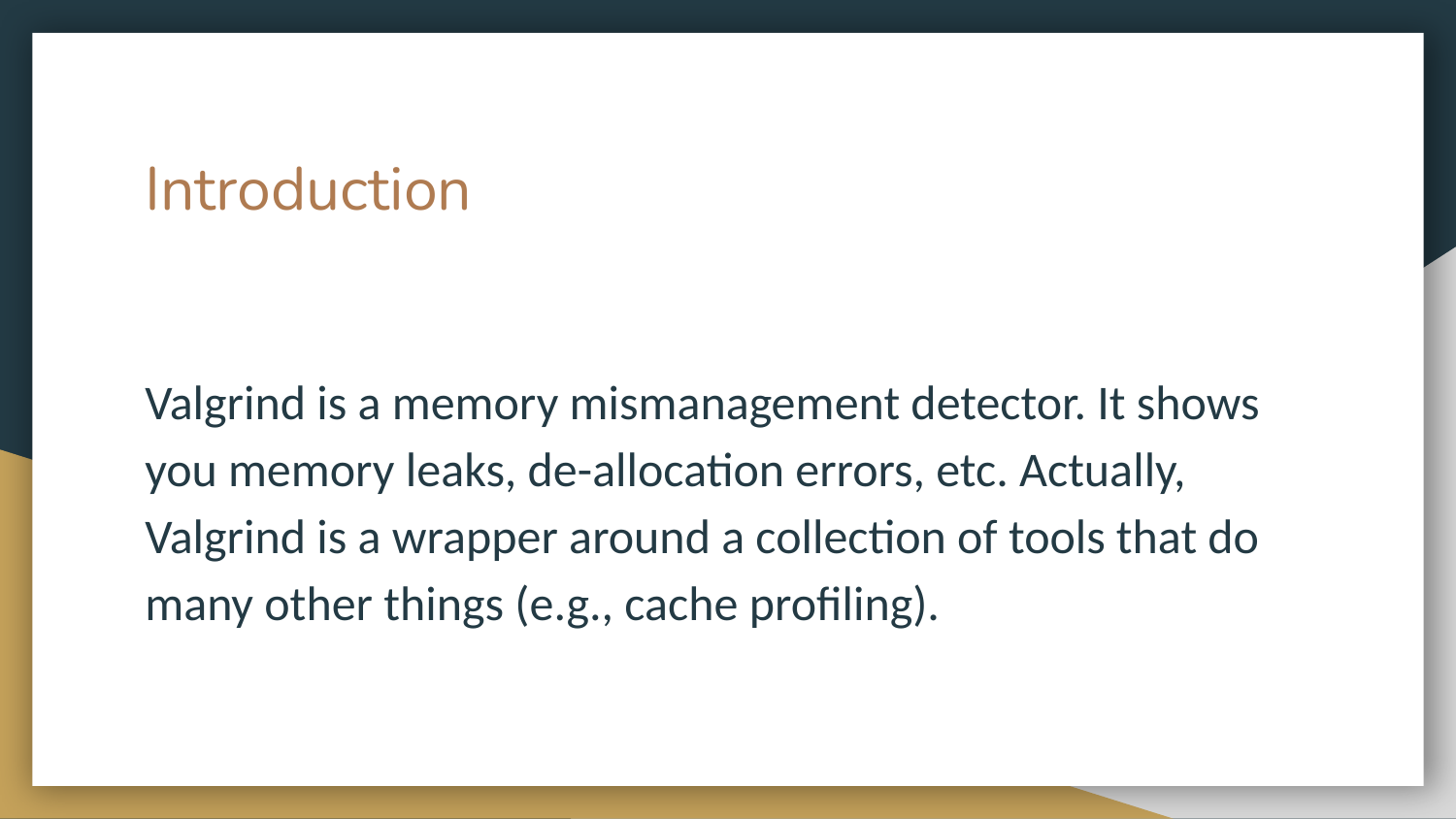

# Introduction
Valgrind is a memory mismanagement detector. It shows you memory leaks, de-allocation errors, etc. Actually, Valgrind is a wrapper around a collection of tools that do many other things (e.g., cache profiling).